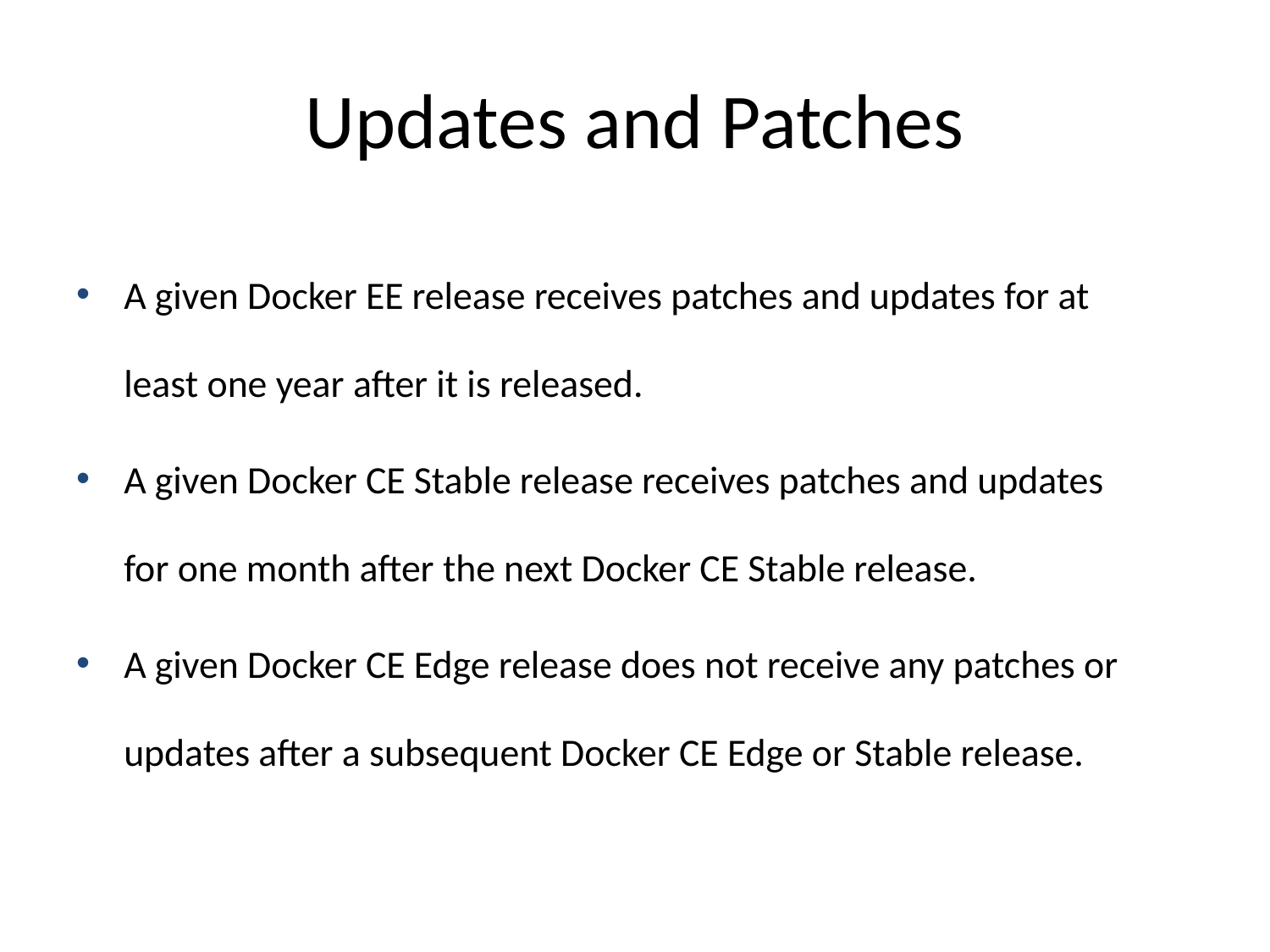

# Updates and Patches
A given Docker EE release receives patches and updates for at least one year after it is released.
A given Docker CE Stable release receives patches and updates for one month after the next Docker CE Stable release.
A given Docker CE Edge release does not receive any patches or updates after a subsequent Docker CE Edge or Stable release.